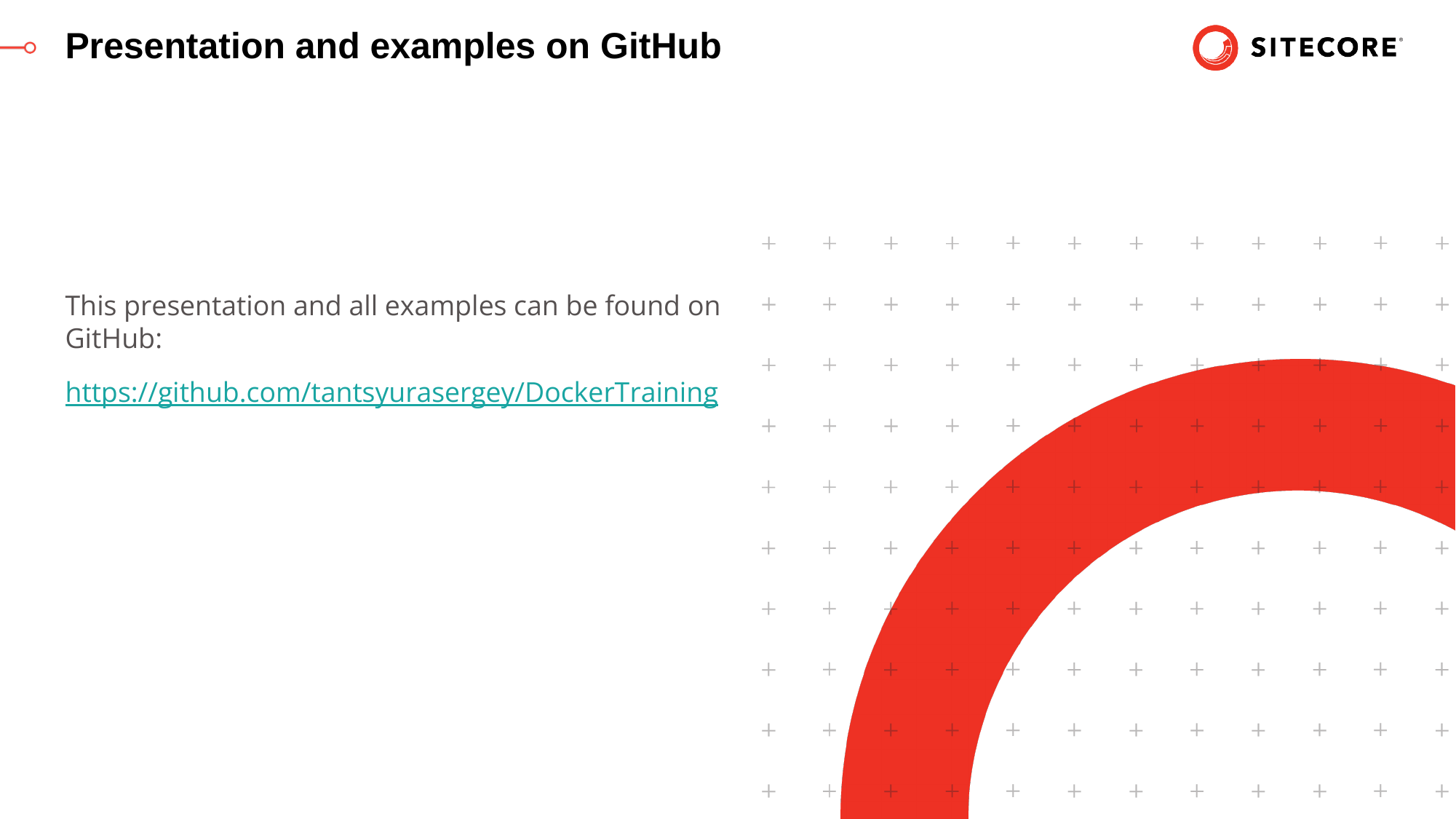

Presentation and examples on GitHub
This presentation and all examples can be found on GitHub:
https://github.com/tantsyurasergey/DockerTraining